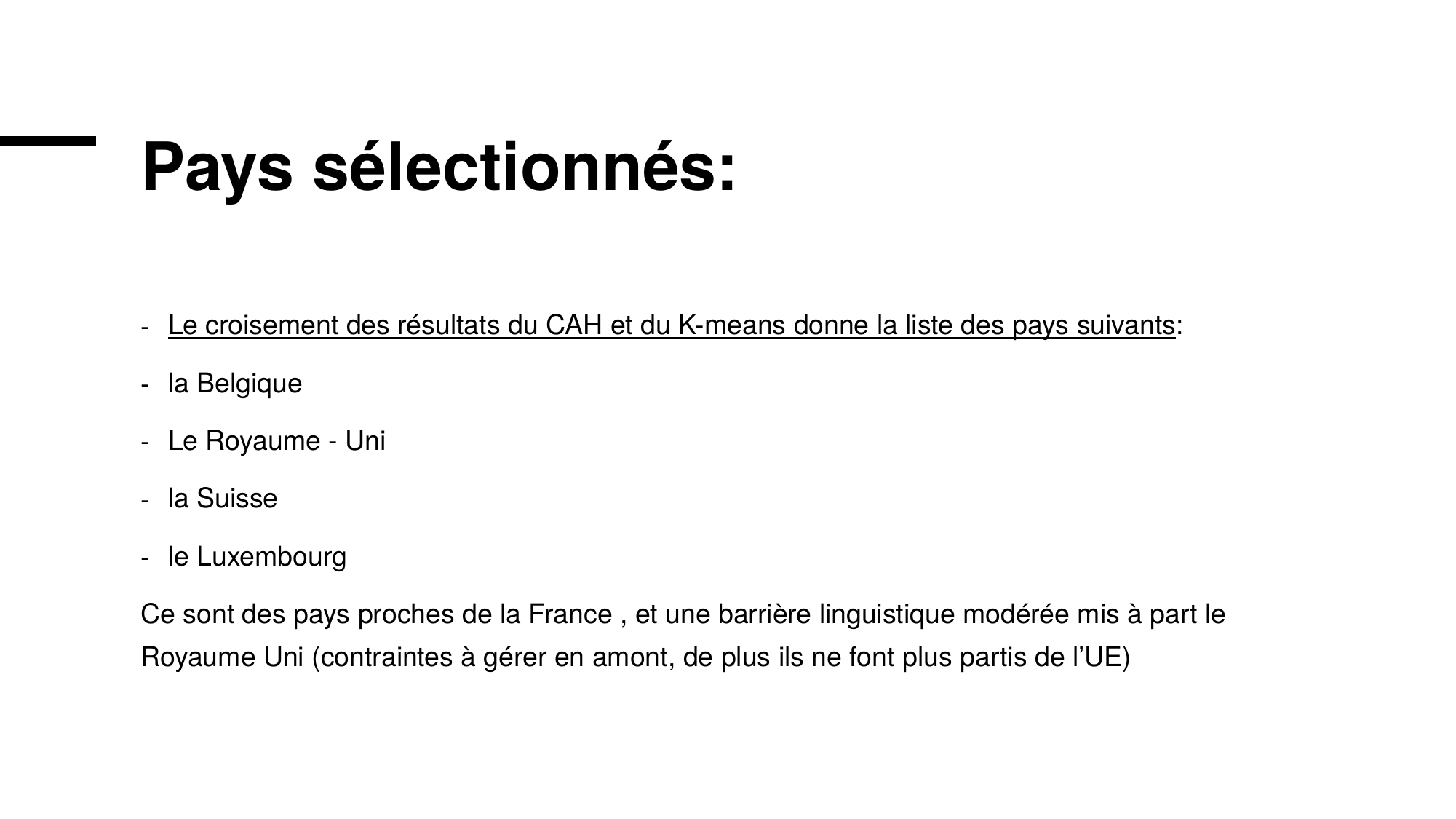

# Pays sélectionnés:
Le croisement des résultats du CAH et du K-means donne la liste des pays suivants:
la Belgique
Le Royaume - Uni
la Suisse
le Luxembourg
Ce sont des pays proches de la France , et une barrière linguistique modérée mis à part le Royaume Uni (contraintes à gérer en amont, de plus ils ne font plus partis de l’UE)